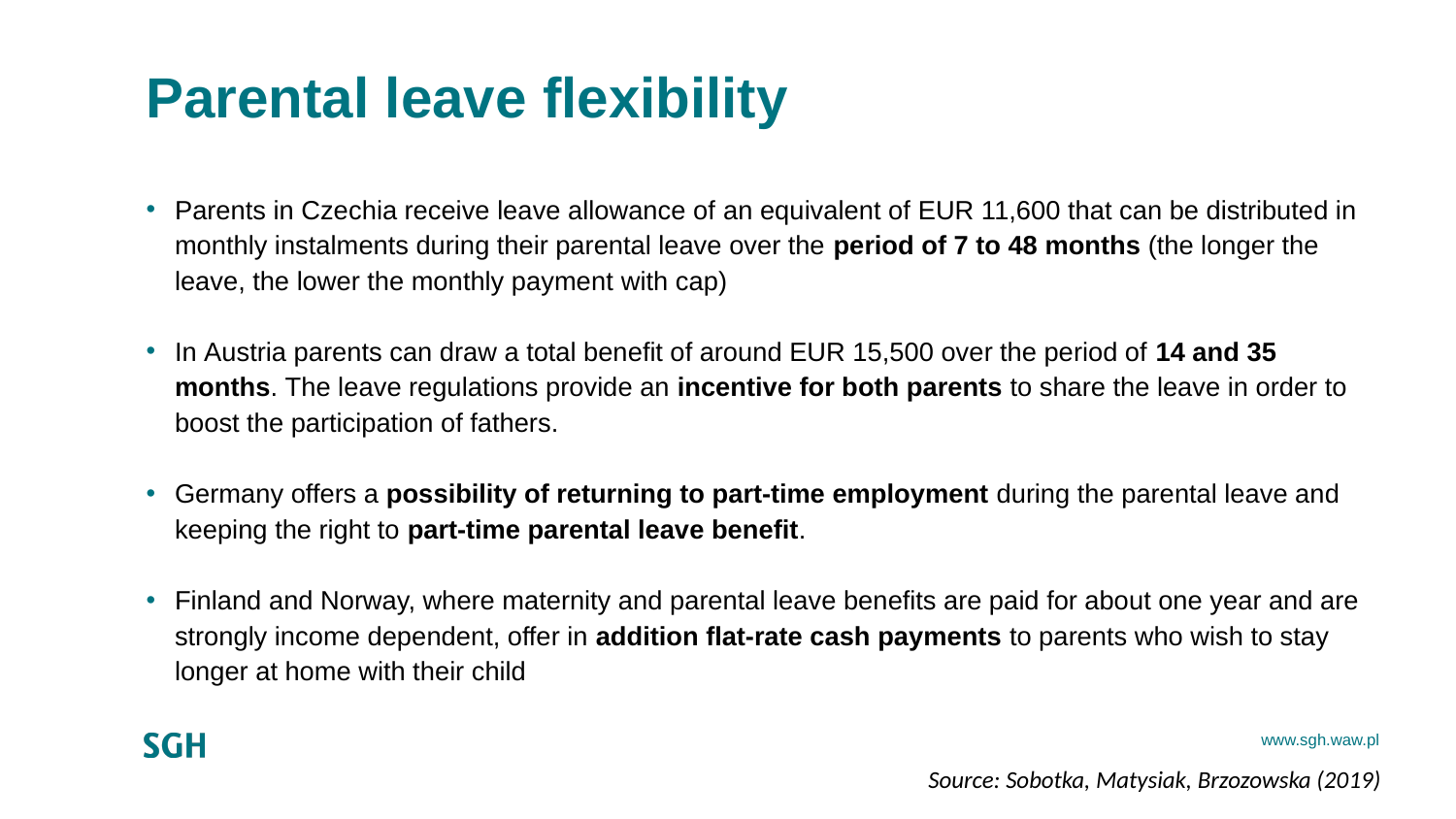

# Parental leave flexibility
Parents in Czechia receive leave allowance of an equivalent of EUR 11,600 that can be distributed in monthly instalments during their parental leave over the period of 7 to 48 months (the longer the leave, the lower the monthly payment with cap)

In Austria parents can draw a total benefit of around EUR 15,500 over the period of 14 and 35 months. The leave regulations provide an incentive for both parents to share the leave in order to boost the participation of fathers.

Germany offers a possibility of returning to part-time employment during the parental leave and keeping the right to part-time parental leave benefit.

Finland and Norway, where maternity and parental leave benefits are paid for about one year and are strongly income dependent, offer in addition flat-rate cash payments to parents who wish to stay longer at home with their child
Source: Sobotka, Matysiak, Brzozowska (2019)